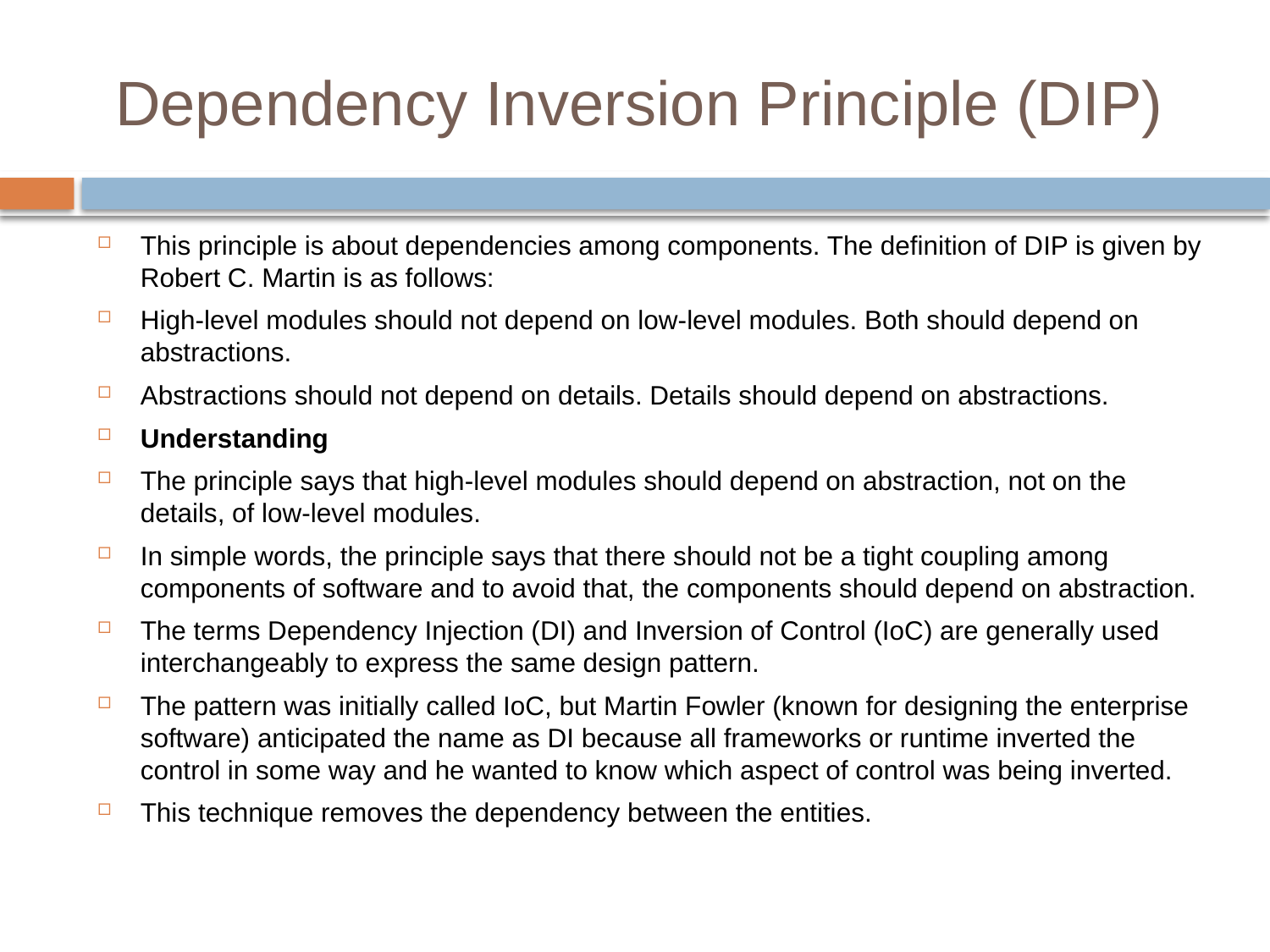

# Dependency Inversion Principle (DIP)
This principle is about dependencies among components. The definition of DIP is given by Robert C. Martin is as follows:
High-level modules should not depend on low-level modules. Both should depend on abstractions.
Abstractions should not depend on details. Details should depend on abstractions.
Understanding
The principle says that high-level modules should depend on abstraction, not on the details, of low-level modules.
In simple words, the principle says that there should not be a tight coupling among components of software and to avoid that, the components should depend on abstraction.
The terms Dependency Injection (DI) and Inversion of Control (IoC) are generally used interchangeably to express the same design pattern.
The pattern was initially called IoC, but Martin Fowler (known for designing the enterprise software) anticipated the name as DI because all frameworks or runtime inverted the control in some way and he wanted to know which aspect of control was being inverted.
This technique removes the dependency between the entities.